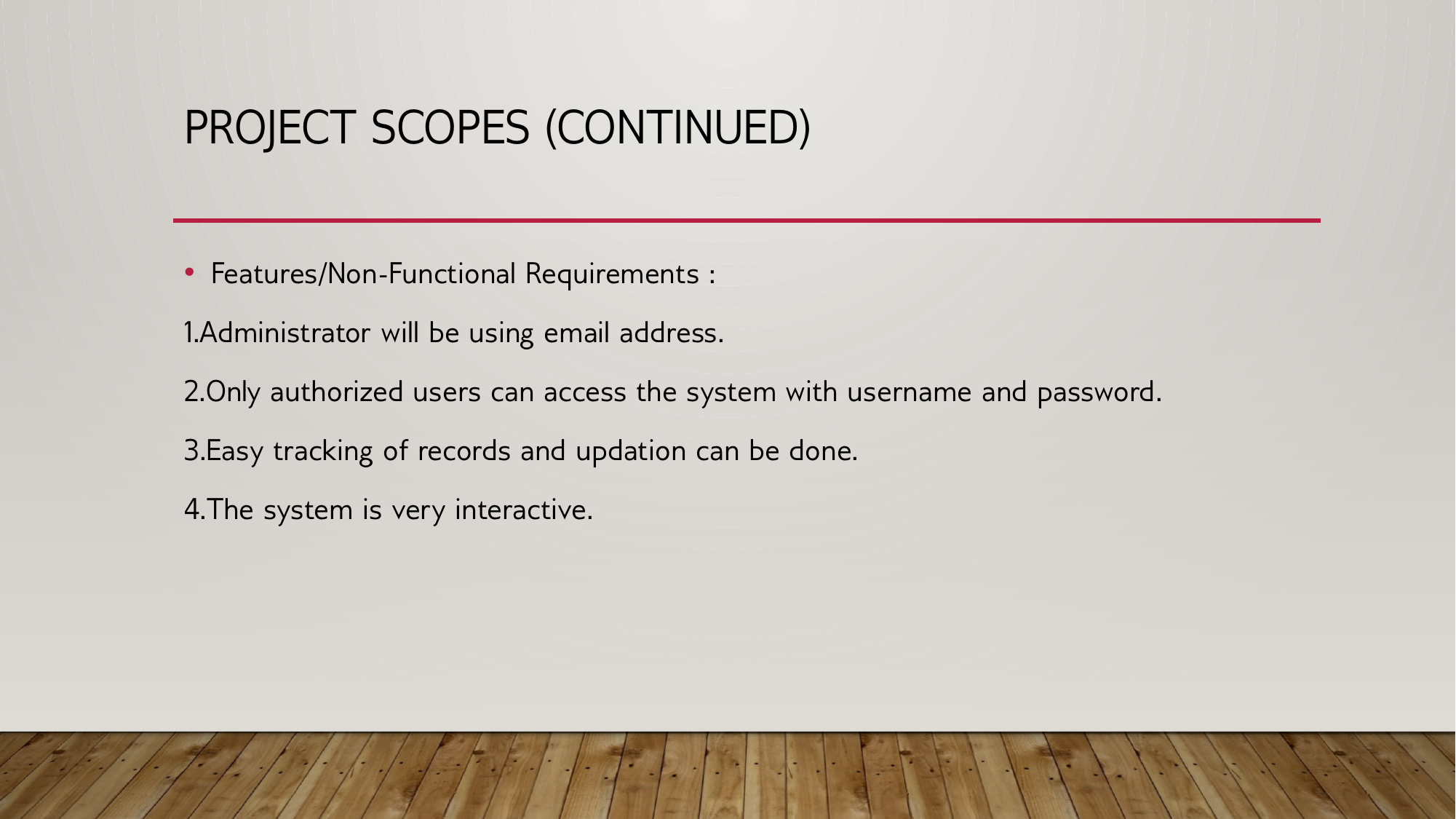

# PROJECT SCOPES (CONTINUED)
Features/Non-Functional Requirements :
1.Administrator will be using email address.
2.Only authorized users can access the system with username and password.
3.Easy tracking of records and updation can be done.
4.The system is very interactive.